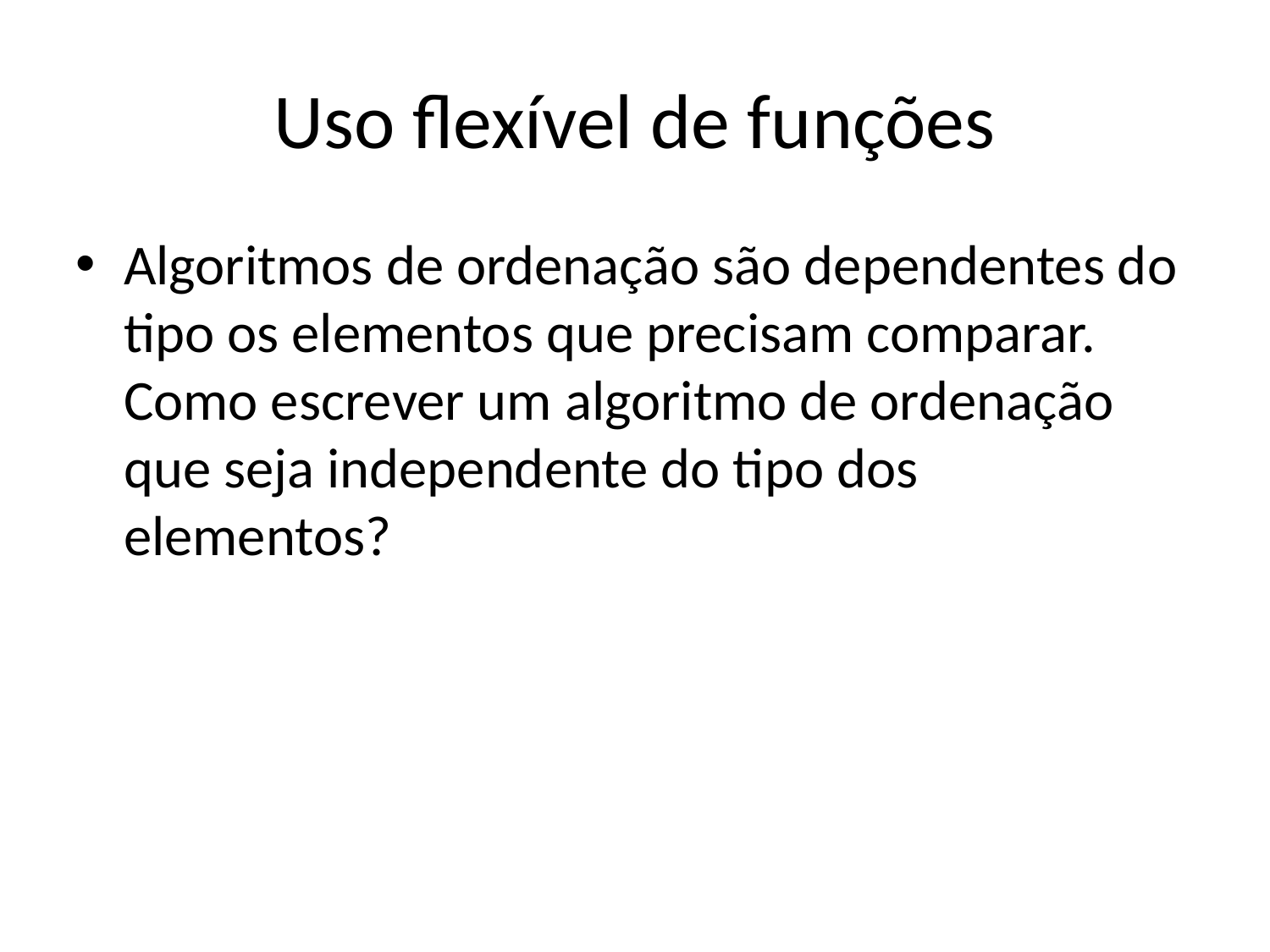

Uso flexível de funções
Algoritmos de ordenação são dependentes do tipo os elementos que precisam comparar. Como escrever um algoritmo de ordenação que seja independente do tipo dos elementos?